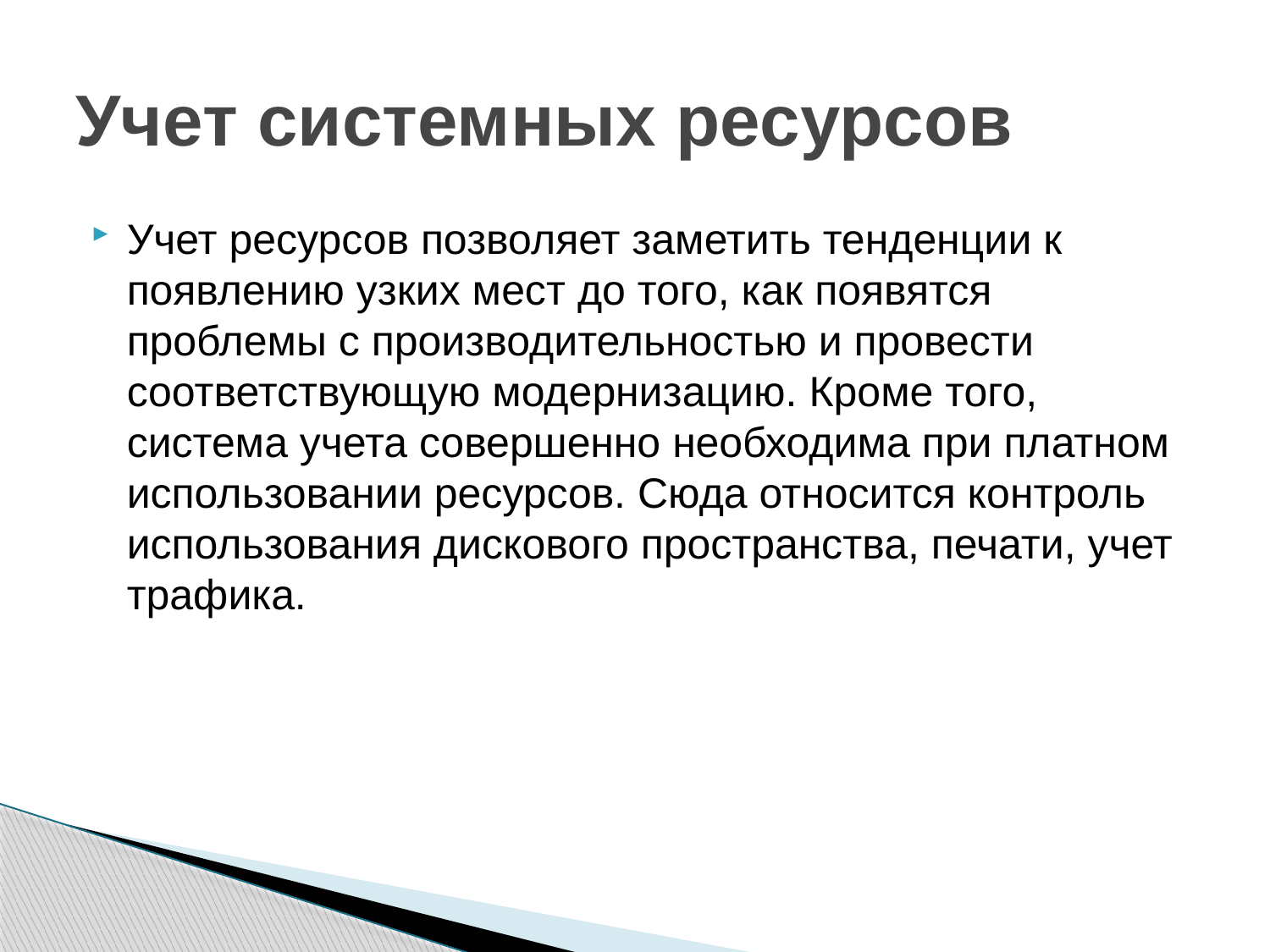

# Учет системных ресурсов
Учет ресурсов позволяет заметить тенденции к появлению узких мест до того, как появятся проблемы с производительностью и провести соответствующую модернизацию. Кроме того, система учета совершенно необходима при платном использовании ресурсов. Сюда относится контроль использования дискового пространства, печати, учет трафика.